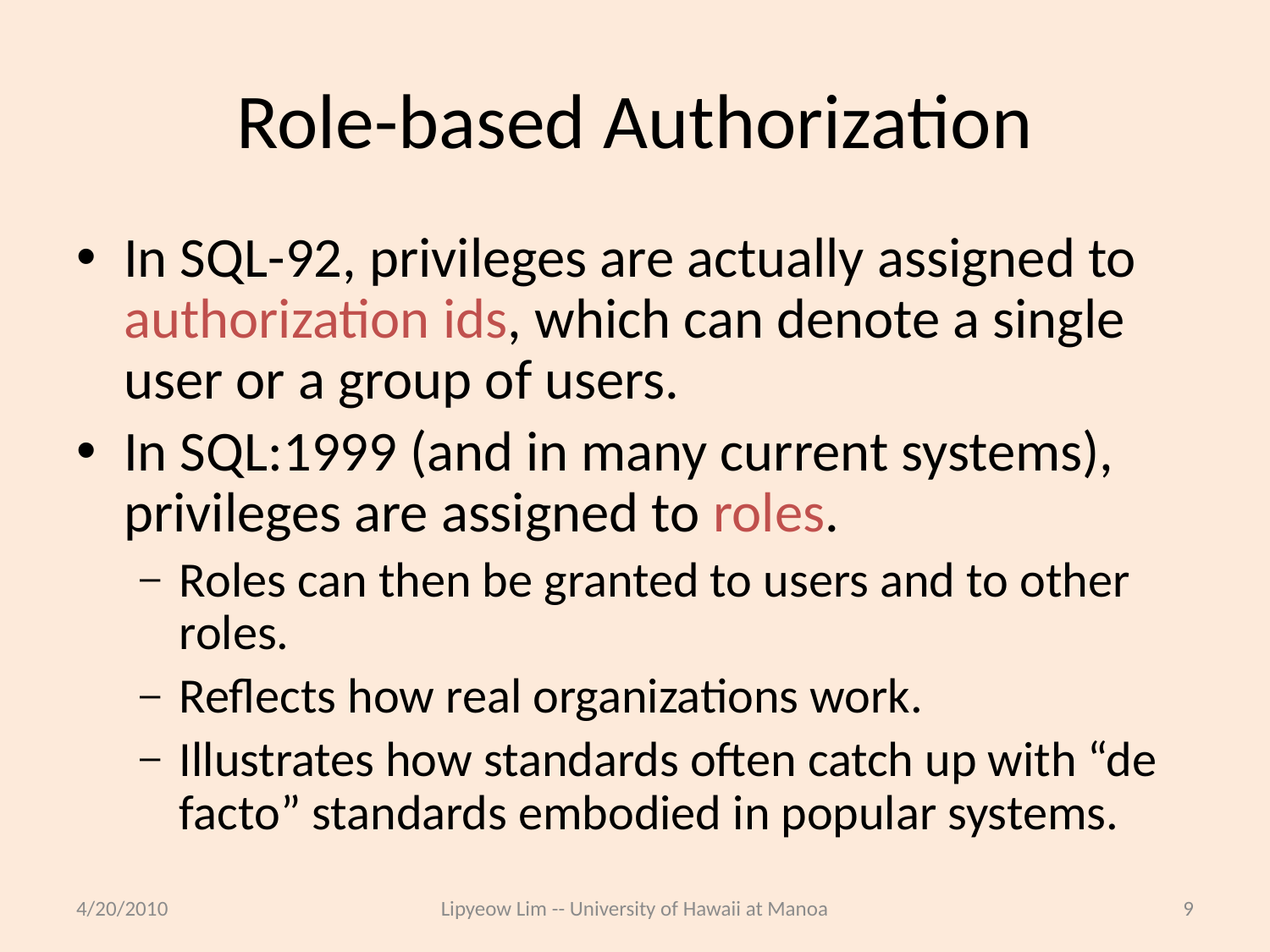

# Role-based Authorization
In SQL-92, privileges are actually assigned to authorization ids, which can denote a single user or a group of users.
In SQL:1999 (and in many current systems), privileges are assigned to roles.
Roles can then be granted to users and to other roles.
Reflects how real organizations work.
Illustrates how standards often catch up with “de facto” standards embodied in popular systems.

4/20/2010
Lipyeow Lim -- University of Hawaii at Manoa
9